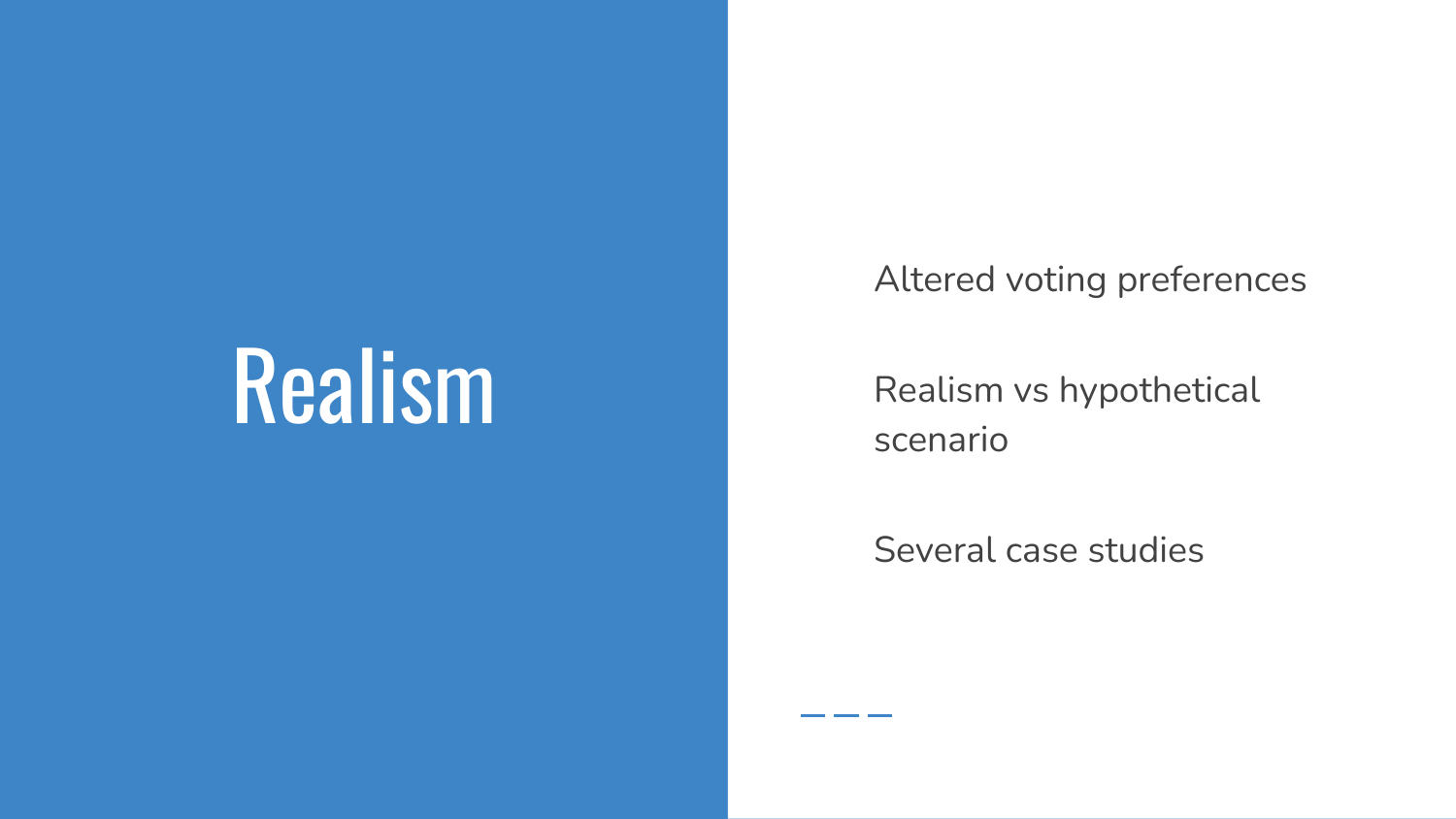

Altered voting preferences
Realism vs hypothetical scenario
Several case studies
# Realism